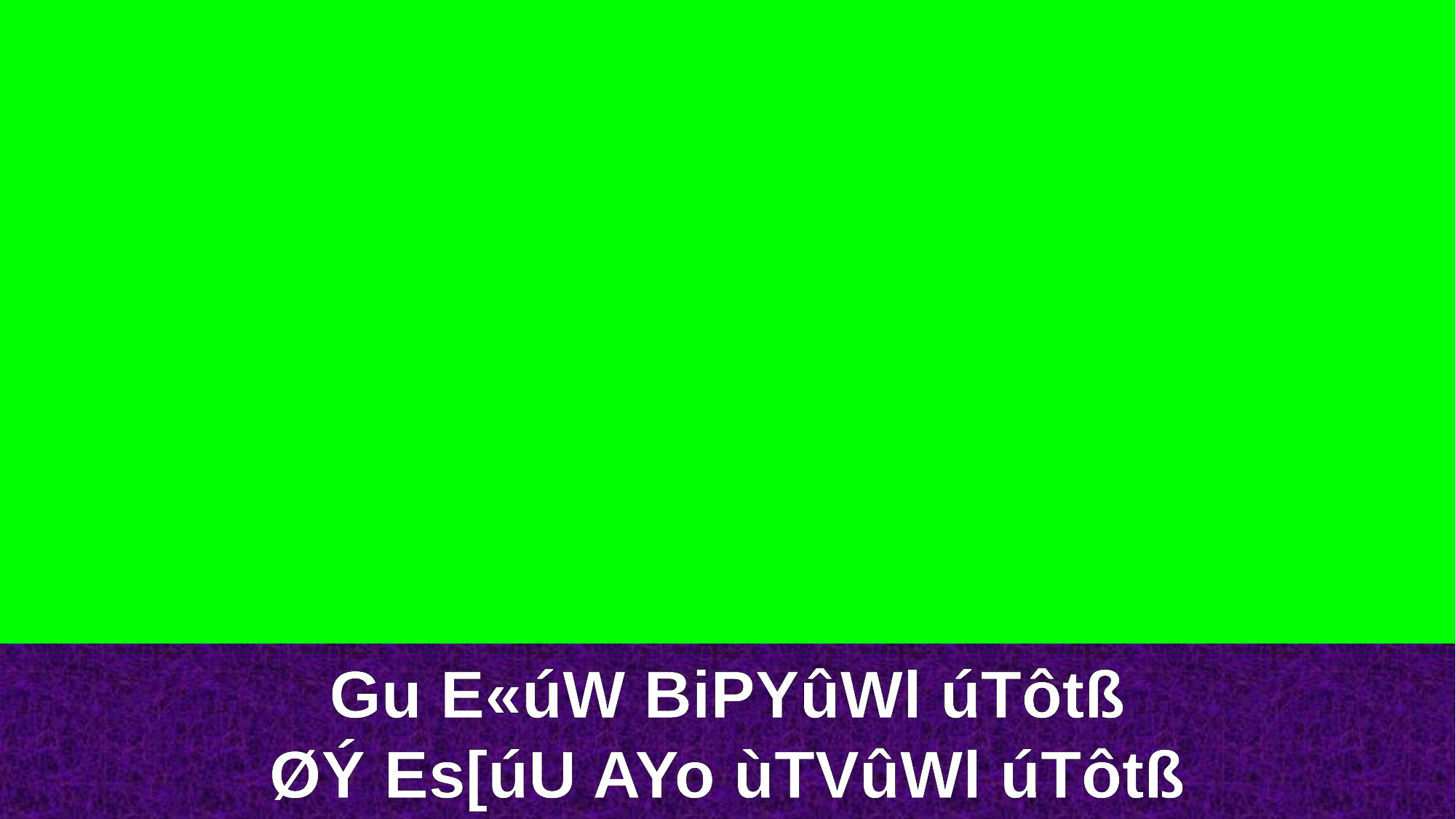

Gu E«úW BiPYûWl úTôtß
ØÝ Es[úU AYo ùTVûWl úTôtß